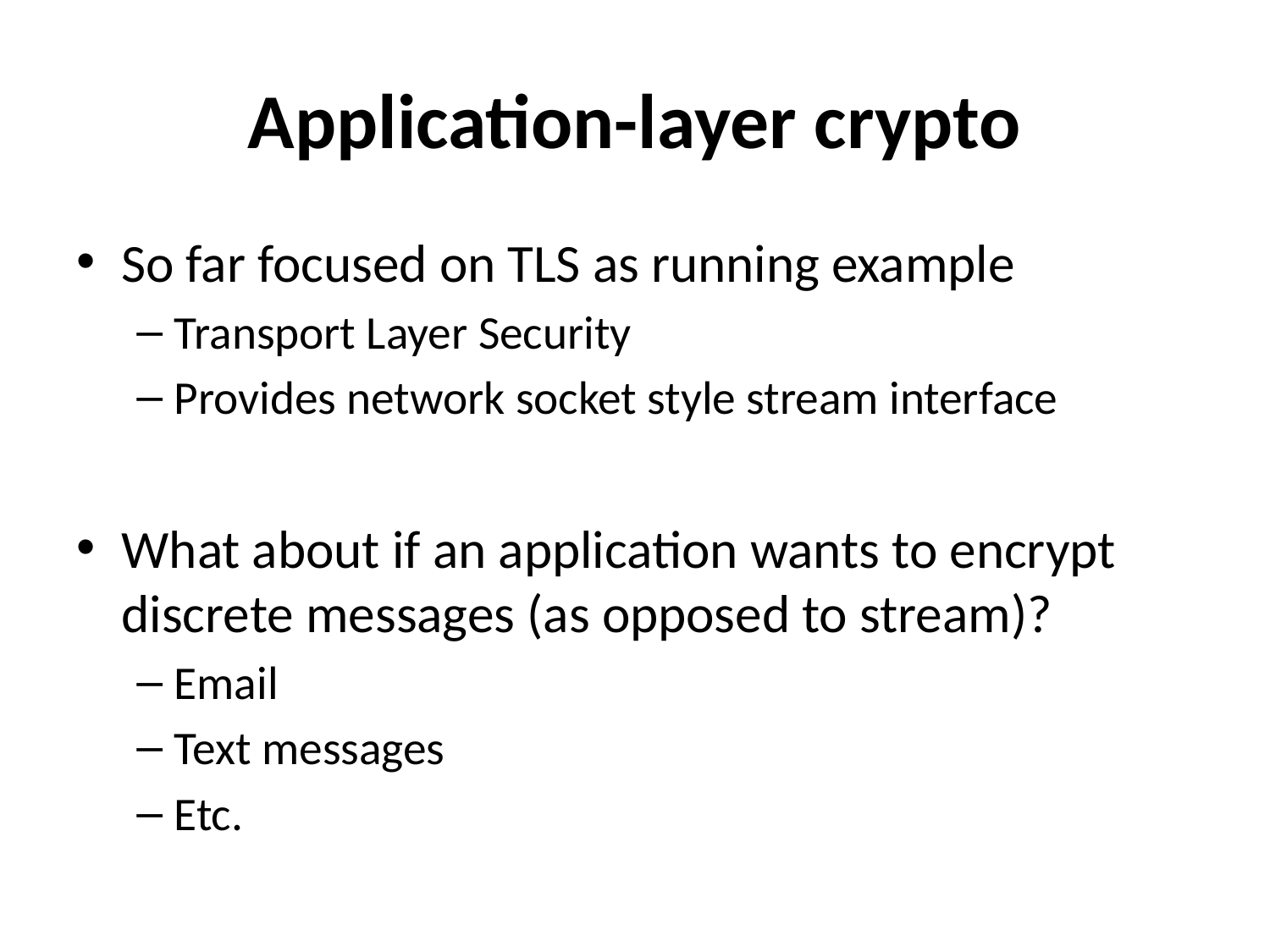

# Application-layer crypto
So far focused on TLS as running example
Transport Layer Security
Provides network socket style stream interface

What about if an application wants to encrypt discrete messages (as opposed to stream)?
Email
Text messages
Etc.